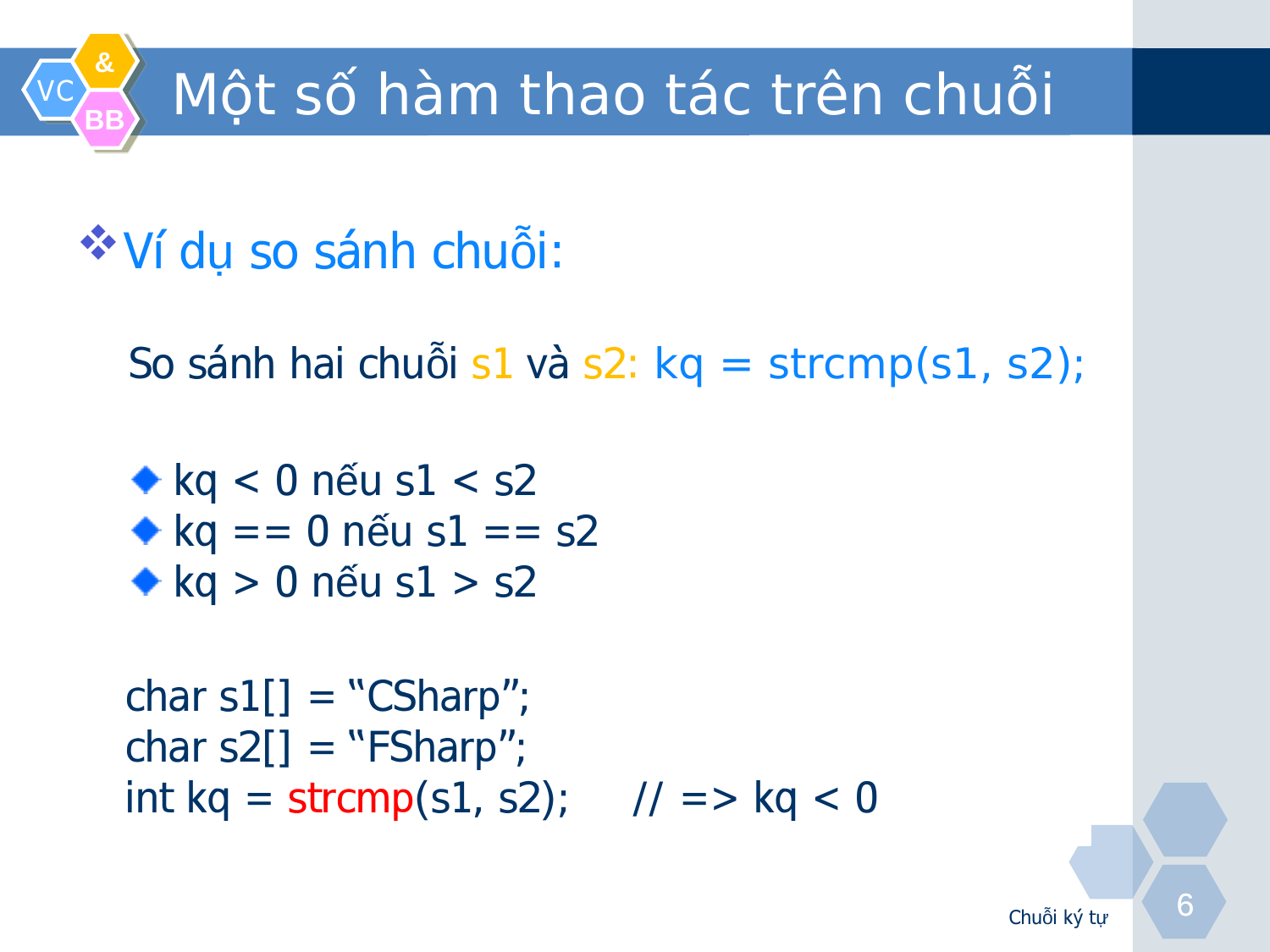

# Một số hàm thao tác trên chuỗi
Ví dụ so sánh chuỗi:

So sánh hai chuỗi s1 và s2: kq = strcmp(s1, s2);
 kq < 0 nếu s1 < s2
 kq == 0 nếu s1 == s2
 kq > 0 nếu s1 > s2
char s1[] = “CSharp”;
char s2[] = “FSharp”;
int kq = strcmp(s1, s2);	// => kq < 0
Chuỗi ký tự